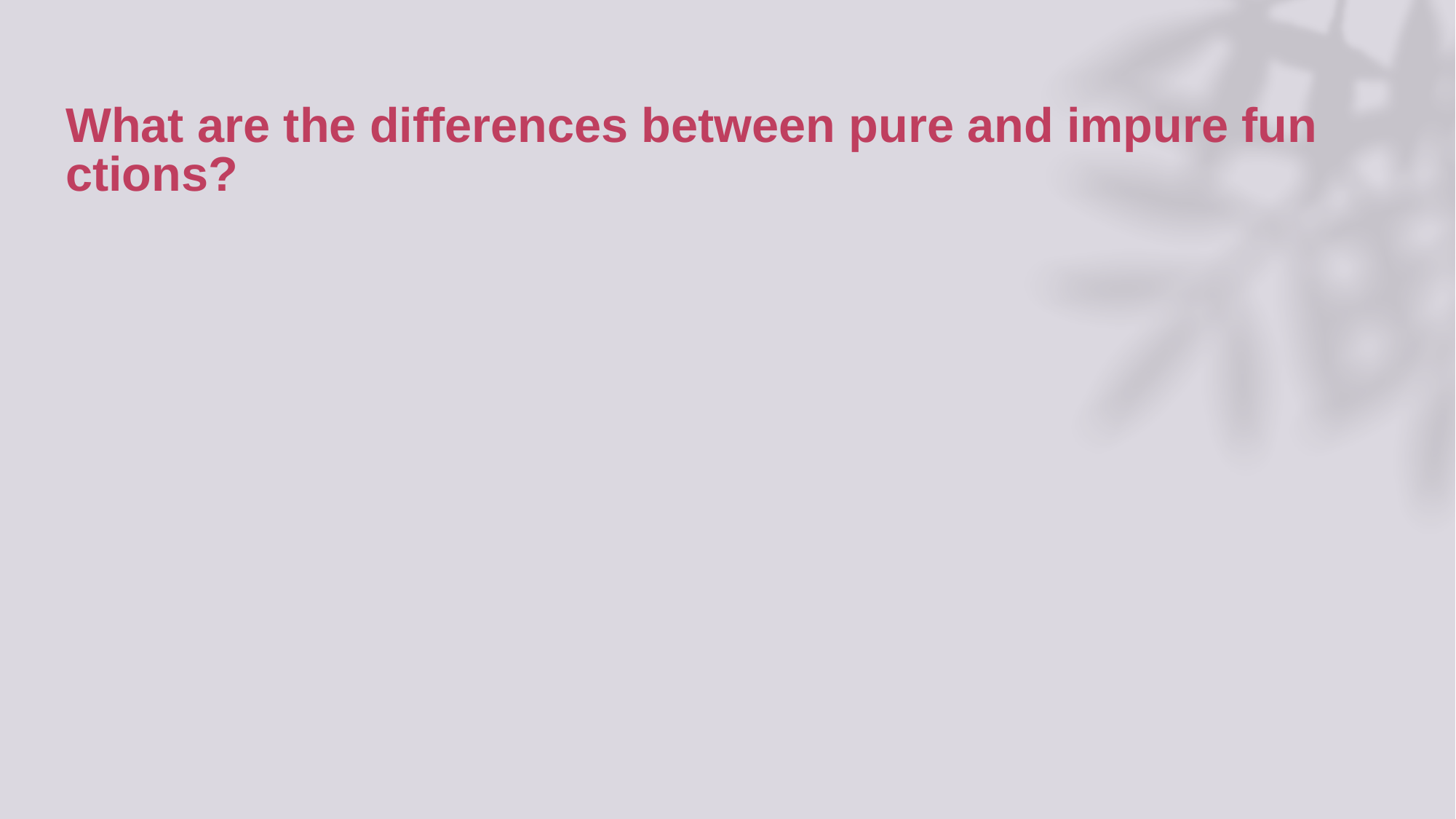

# What are the differences between pure and impure functions?